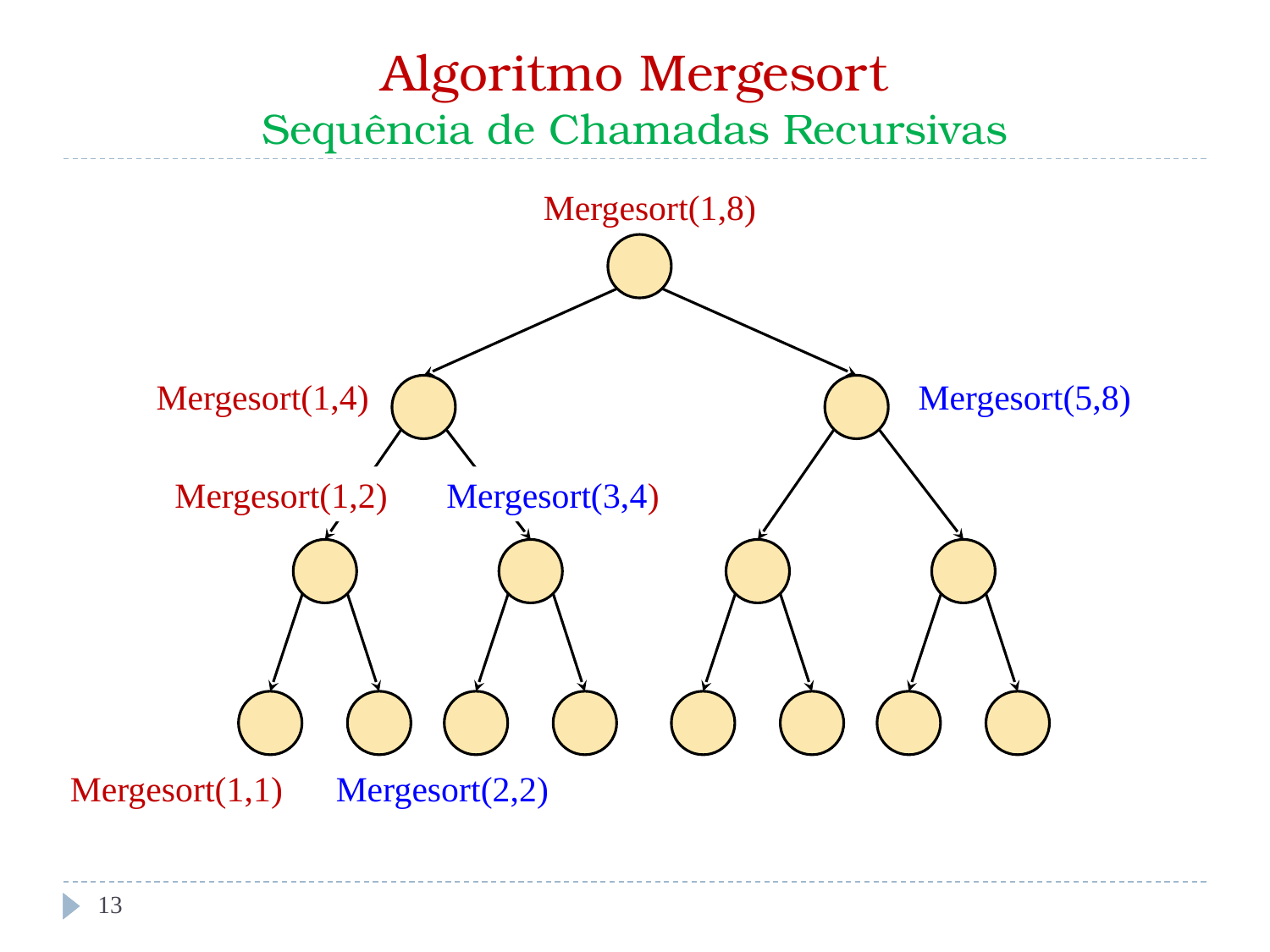

# Algoritmo Mergesort Sequência de Chamadas Recursivas

Mergesort(1,8)

Mergesort(1,4)
Mergesort(5,8)

Mergesort(1,2)
Mergesort(3,4)
Mergesort(1,1)
Mergesort(2,2)
13